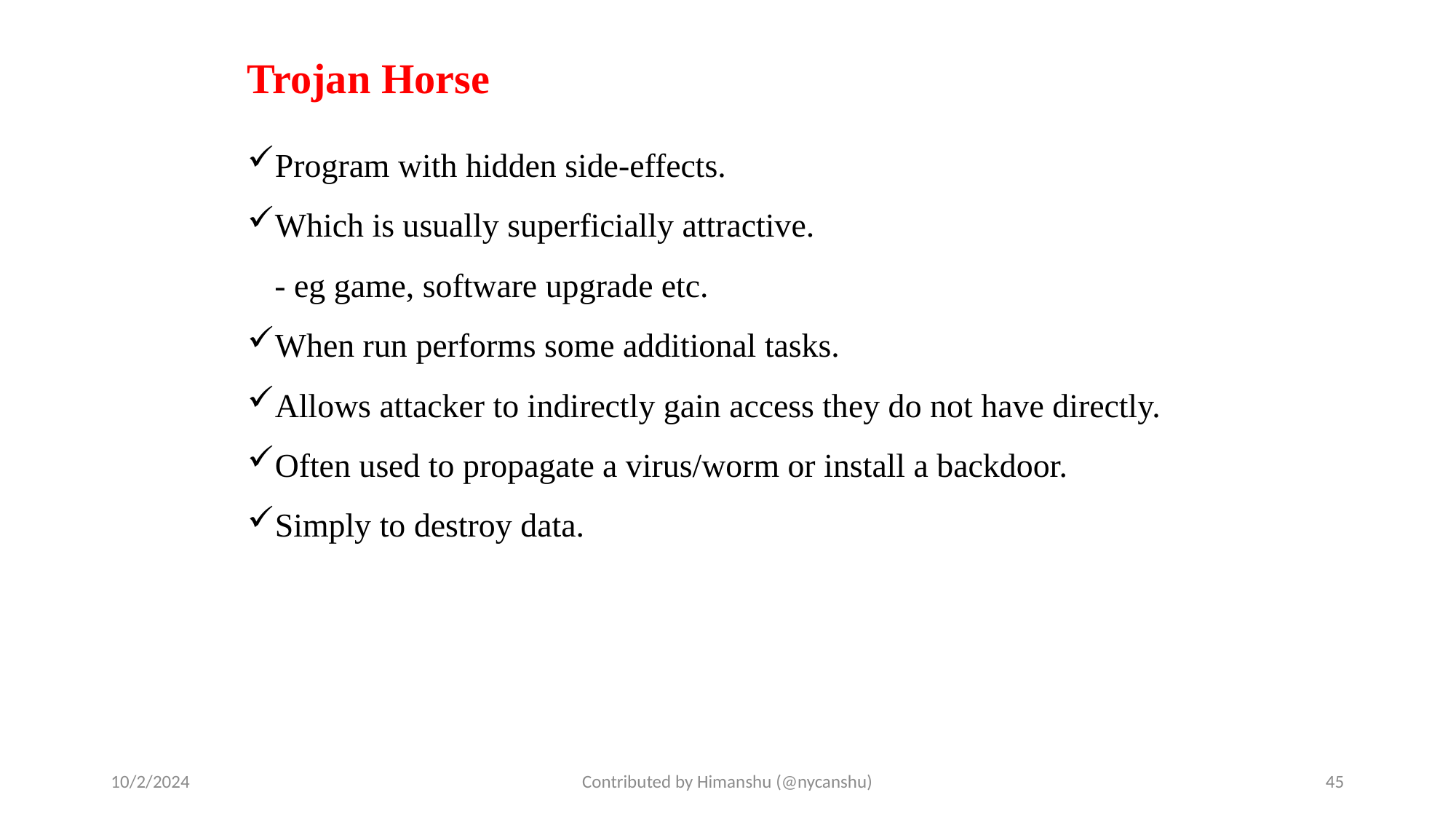

# Trojan Horse
Program with hidden side-effects.
Which is usually superficially attractive.
	- eg game, software upgrade etc.
When run performs some additional tasks.
Allows attacker to indirectly gain access they do not have directly.
Often used to propagate a virus/worm or install a backdoor.
Simply to destroy data.
10/2/2024
Contributed by Himanshu (@nycanshu)
45